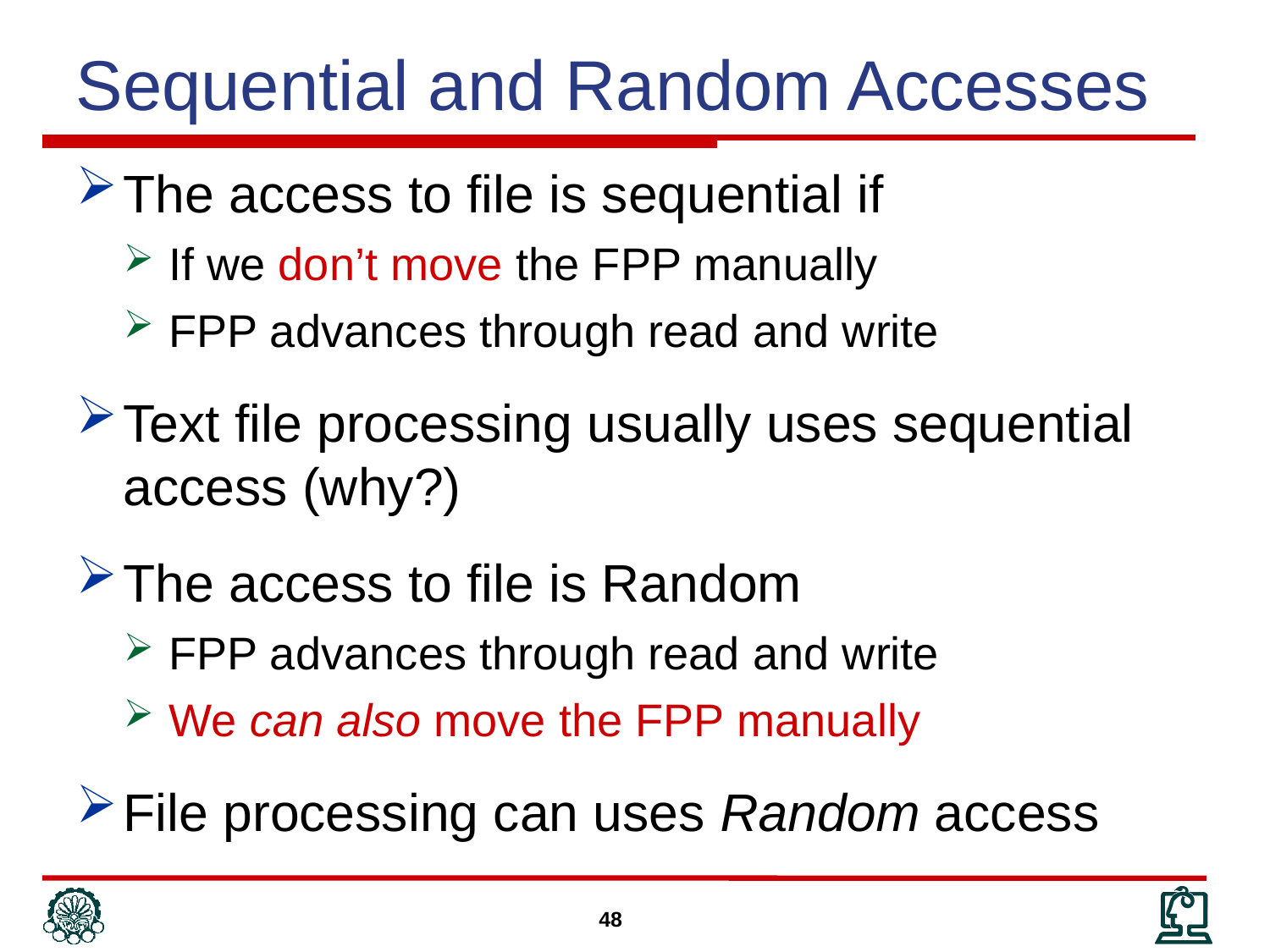

Sequential and Random Accesses
The access to file is sequential if
If we don’t move the FPP manually
FPP advances through read and write
Text file processing usually uses sequential access (why?)
The access to file is Random
FPP advances through read and write
We can also move the FPP manually
File processing can uses Random access
48